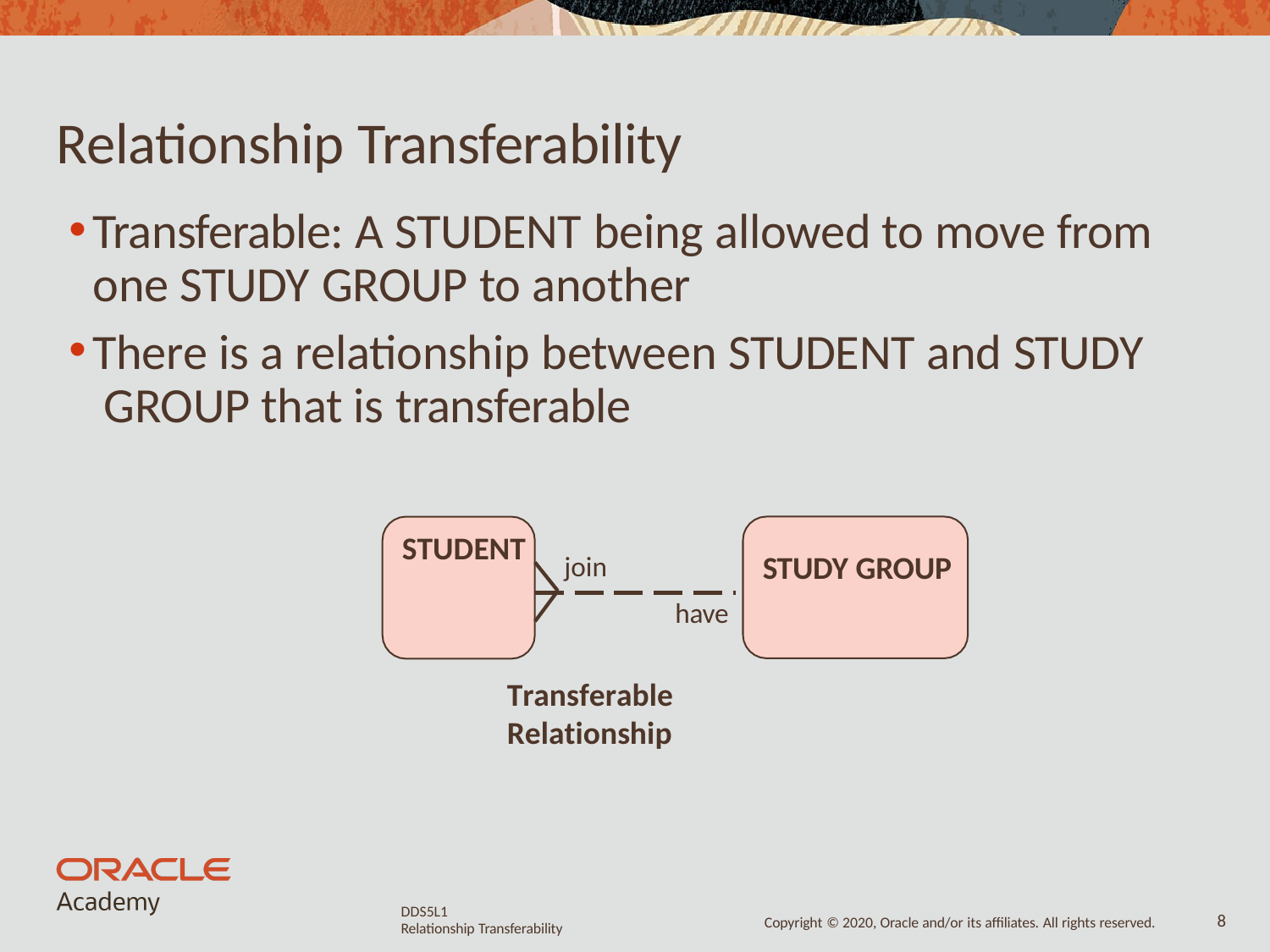

# Relationship Transferability
Transferable: A STUDENT being allowed to move from  one STUDY GROUP to another
There is a relationship between STUDENT and STUDY  GROUP that is transferable

STUDENT
STUDY GROUP
join

have

Transferable Relationship
DDS5L1
Relationship Transferability
8
Copyright © 2020, Oracle and/or its affiliates. All rights reserved.